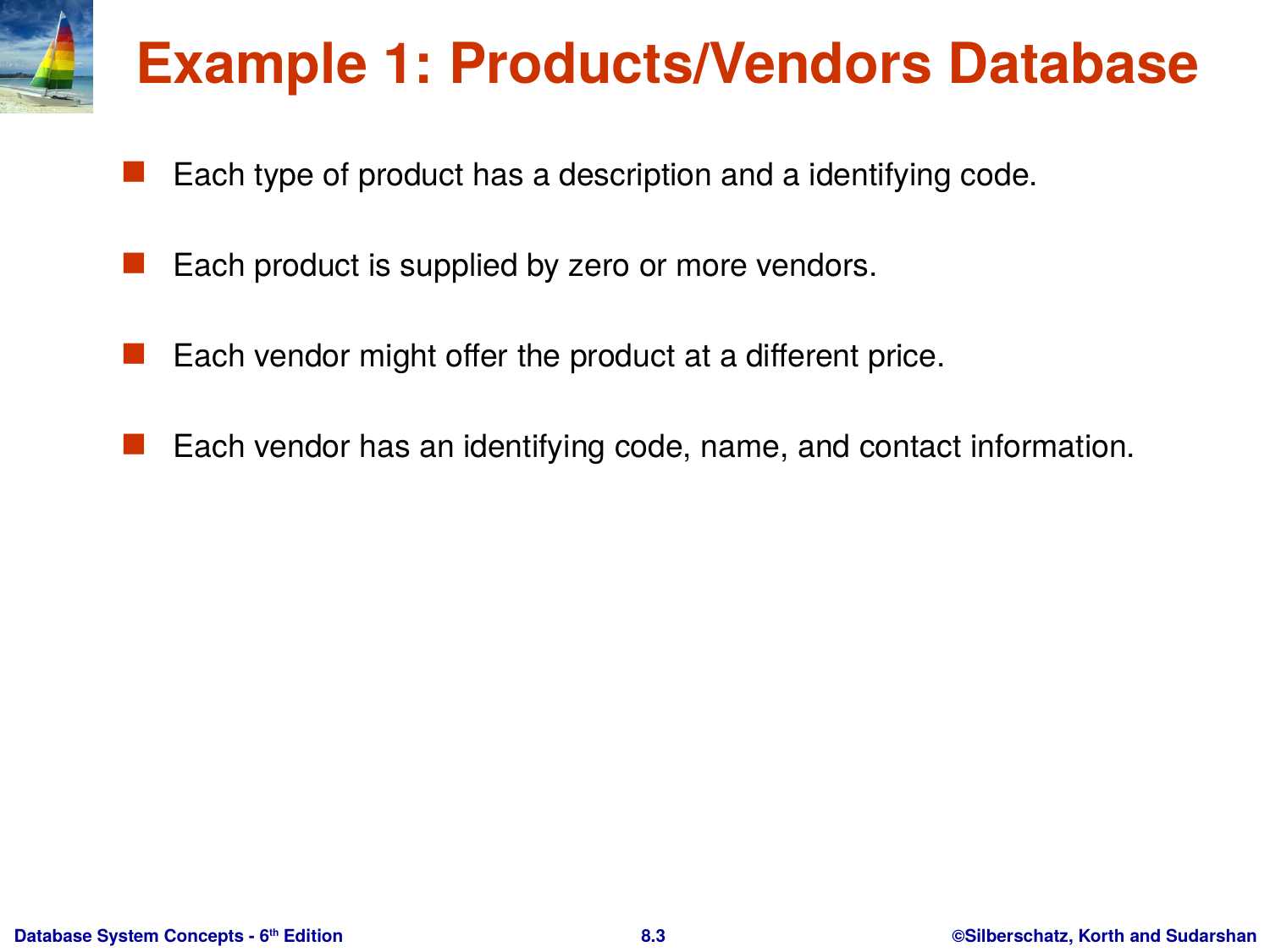

# Example 1: Products/Vendors Database
Each type of product has a description and a identifying code.

Each product is supplied by zero or more vendors.

Each vendor might offer the product at a different price.

Each vendor has an identifying code, name, and contact information.